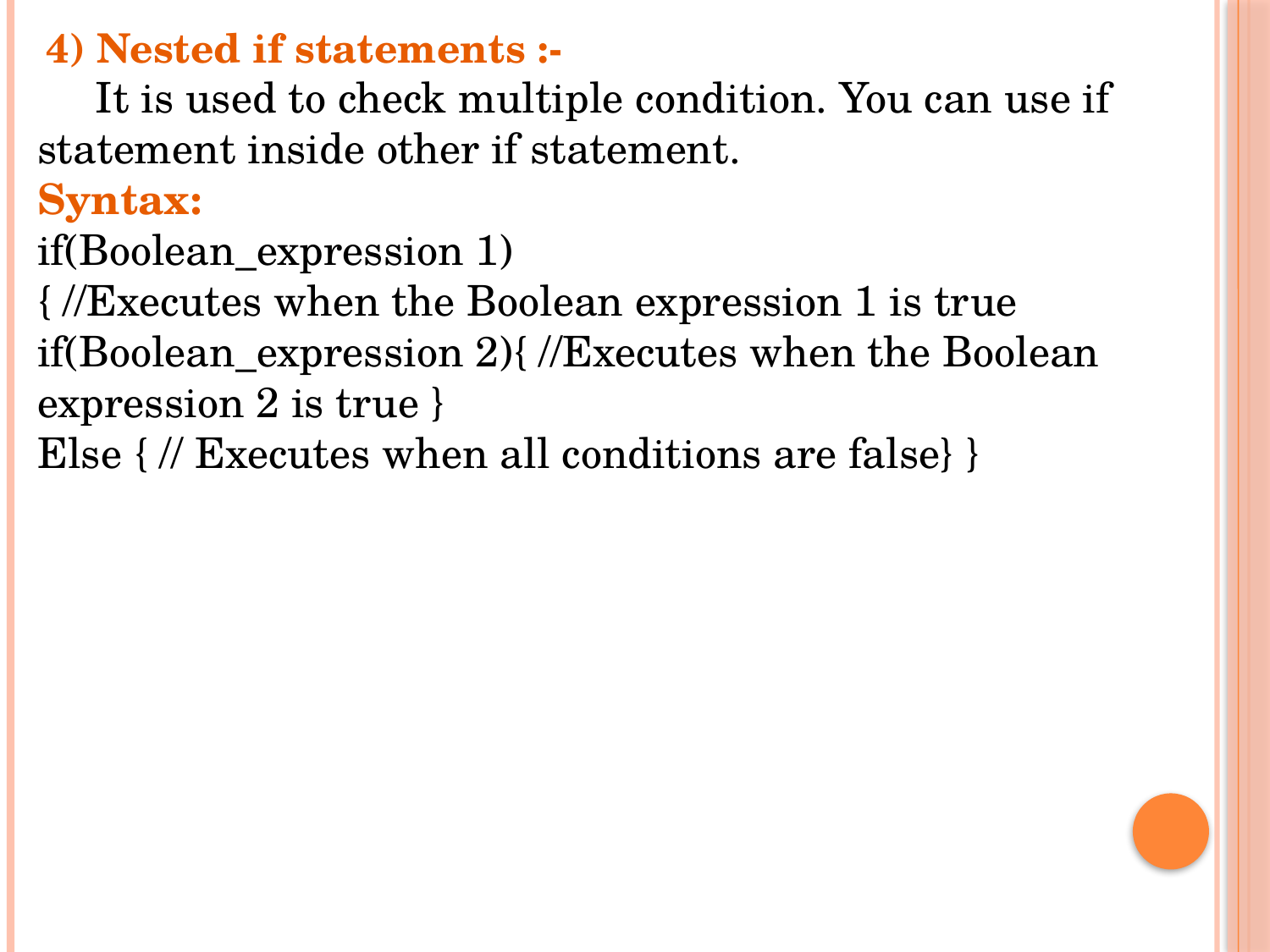

4) Nested if statements :-
     It is used to check multiple condition. You can use if statement inside other if statement.
Syntax:
if(Boolean_expression 1)
{ //Executes when the Boolean expression 1 is true
if(Boolean_expression 2){ //Executes when the Boolean expression 2 is true }
Else { // Executes when all conditions are false} }